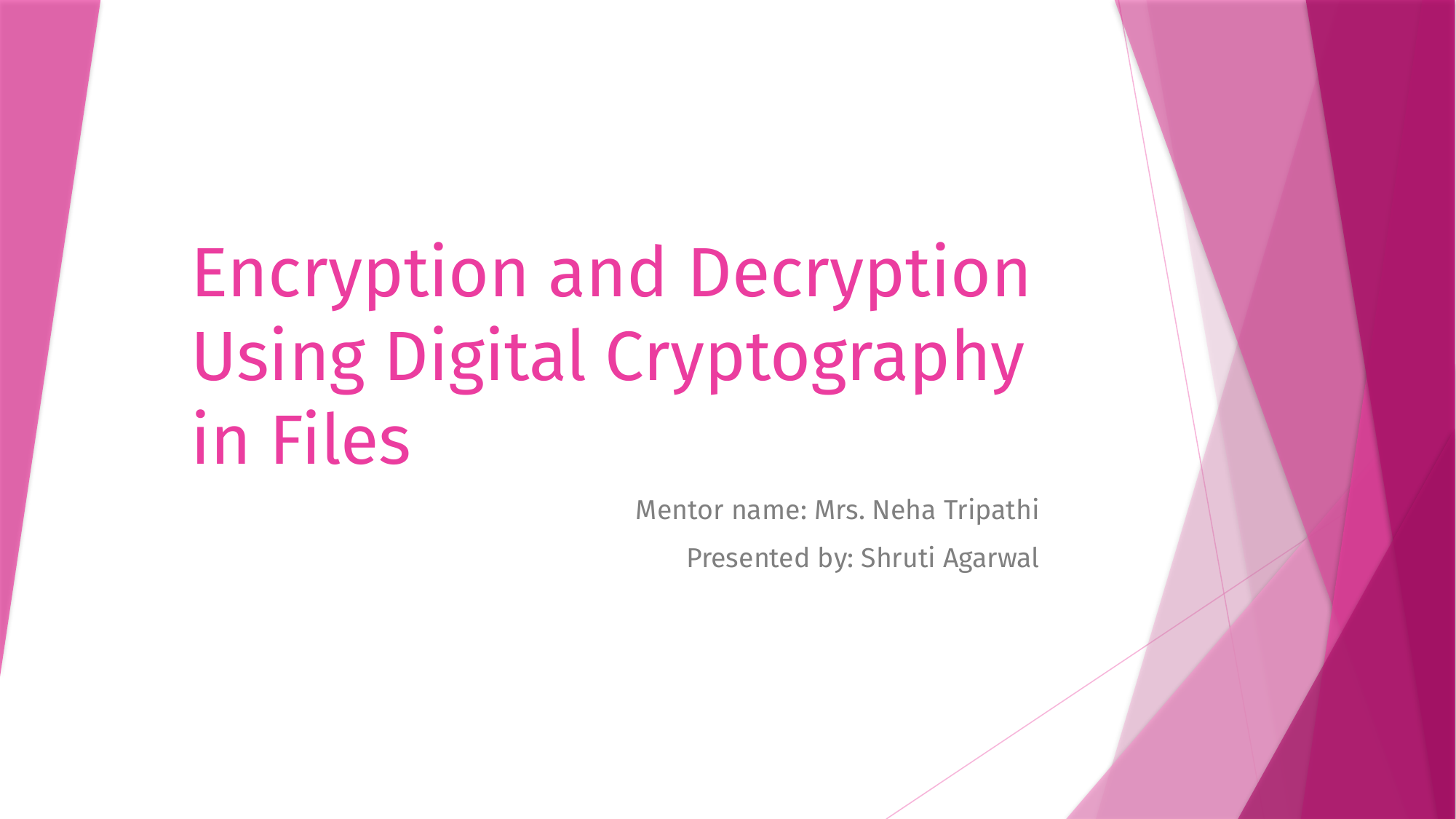

# Encryption and Decryption Using Digital Cryptography in Files
Mentor name: Mrs. Neha Tripathi
Presented by: Shruti Agarwal